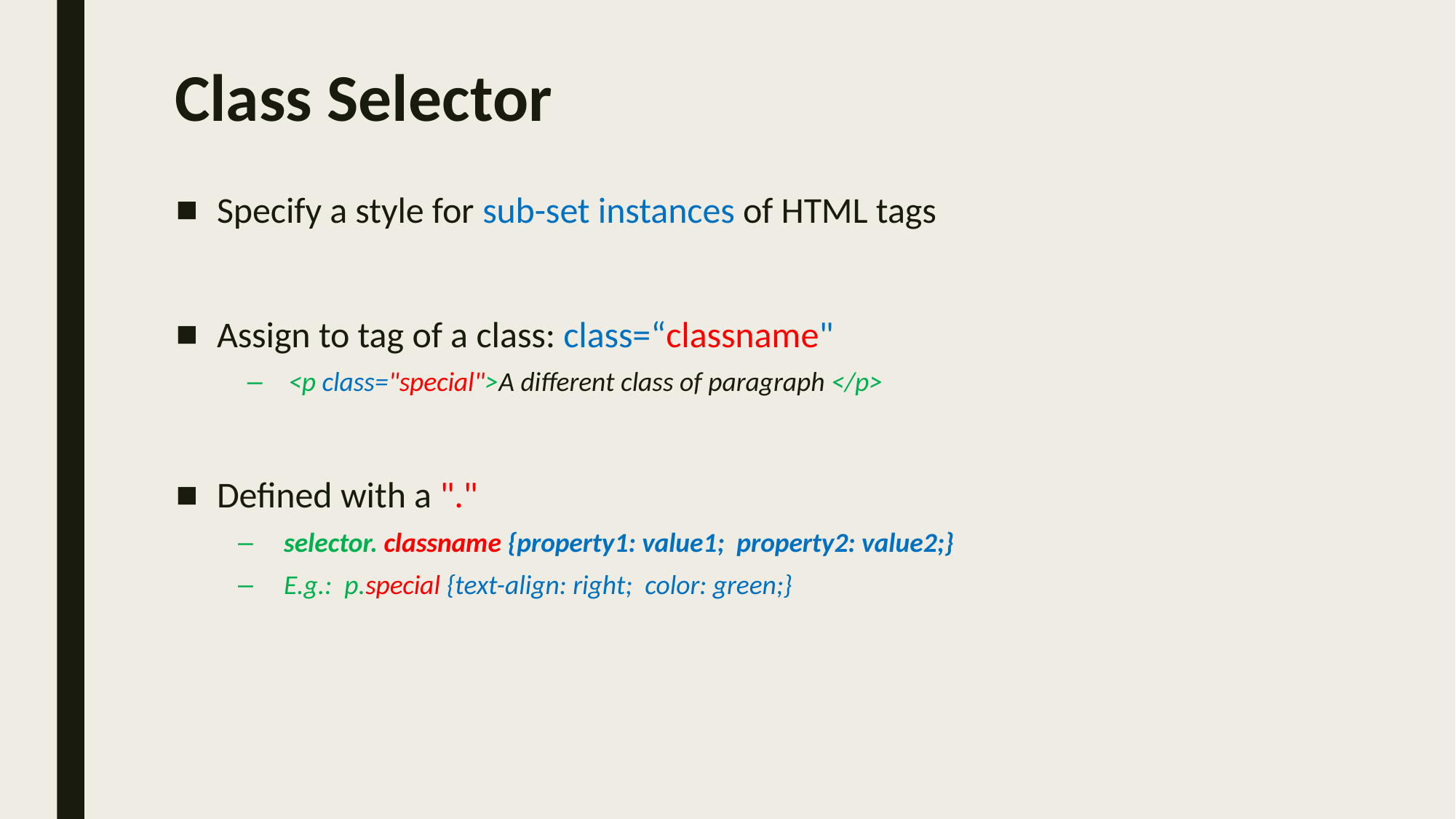

# Class Selector
Specify a style for sub-set instances of HTML tags

Assign to tag of a class: class=“classname"
<p class="special">A different class of paragraph </p>

Defined with a "."
selector. classname {property1: value1;  property2: value2;}
E.g.:  p.special {text-align: right;  color: green;}